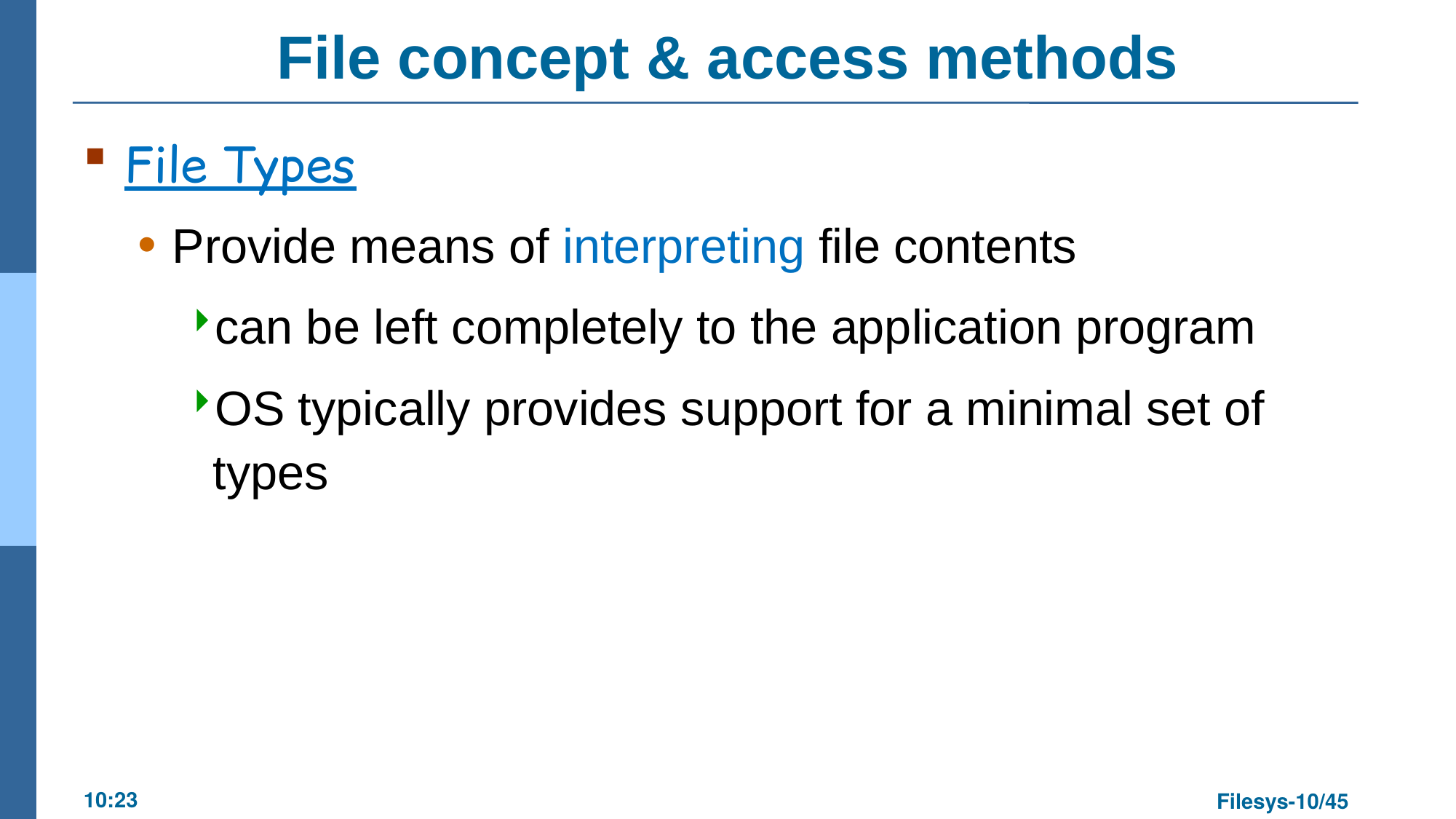

# File concept & access methods
File Types
Provide means of interpreting file contents
can be left completely to the application program
OS typically provides support for a minimal set of types